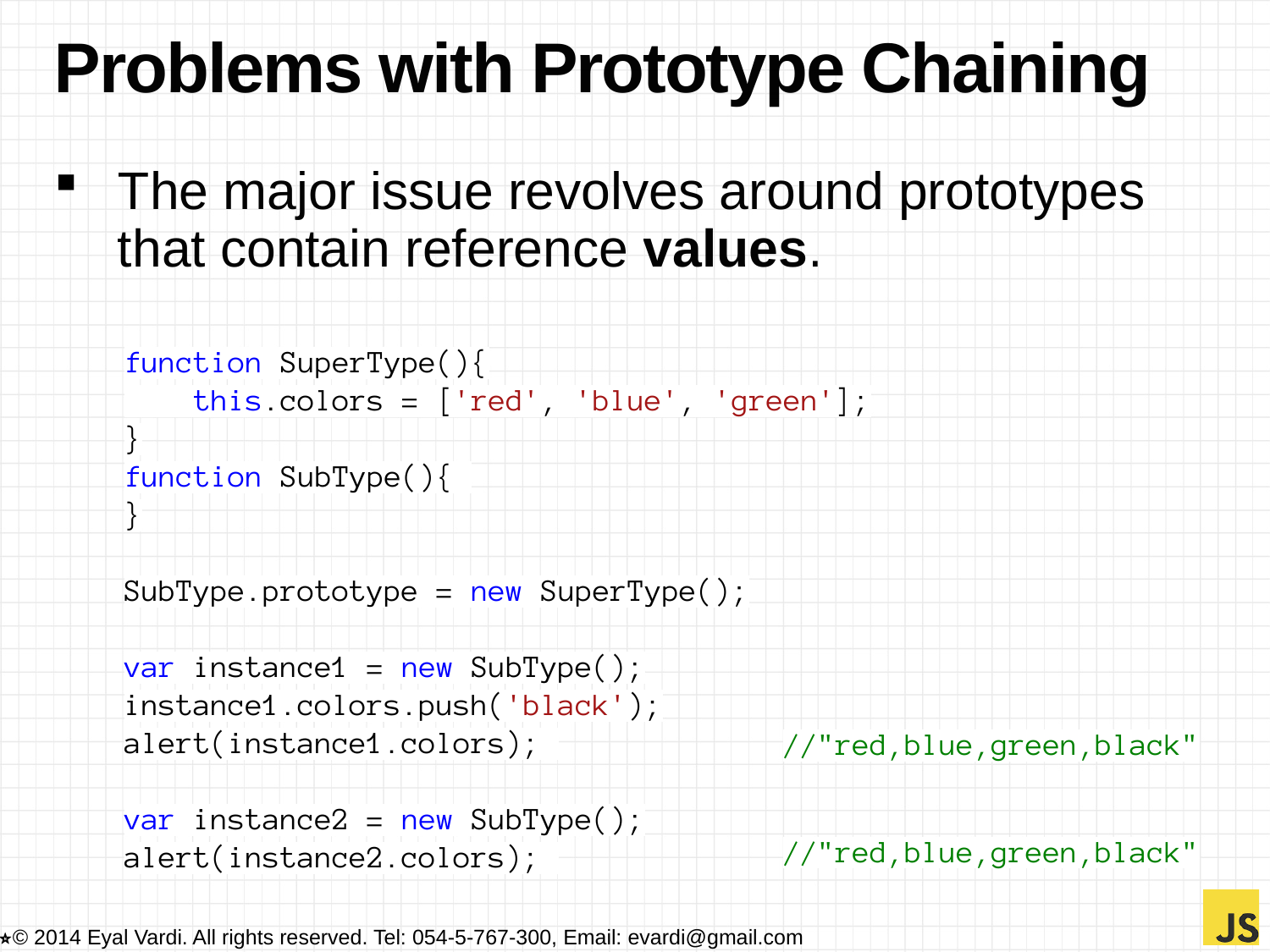

# Problems with Prototype Chaining
The major issue revolves around prototypes that contain reference values.
function SuperType(){
    this.colors = ['red', 'blue', 'green'];
}
function SubType(){
}

SubType.prototype = new SuperType();

var instance1 = new SubType();
instance1.colors.push('black');
alert(instance1.colors);

var instance2 = new SubType();
alert(instance2.colors);
//"red,blue,green,black"
//"red,blue,green,black"